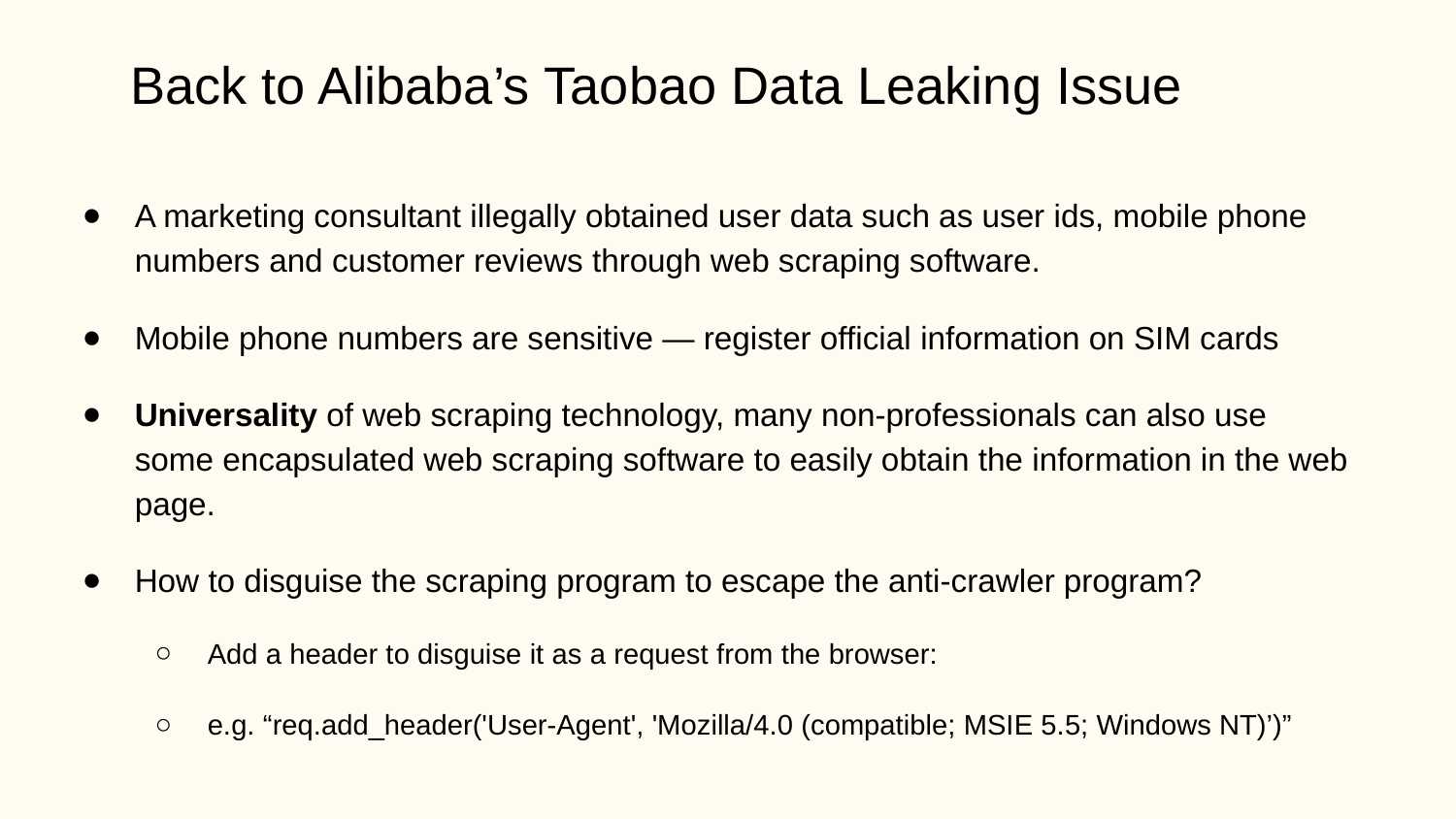

# Back to Alibaba’s Taobao Data Leaking Issue
A marketing consultant illegally obtained user data such as user ids, mobile phone numbers and customer reviews through web scraping software.
Mobile phone numbers are sensitive — register official information on SIM cards
Universality of web scraping technology, many non-professionals can also use some encapsulated web scraping software to easily obtain the information in the web page.
How to disguise the scraping program to escape the anti-crawler program?
Add a header to disguise it as a request from the browser:
e.g. “req.add_header('User-Agent', 'Mozilla/4.0 (compatible; MSIE 5.5; Windows NT)’)”